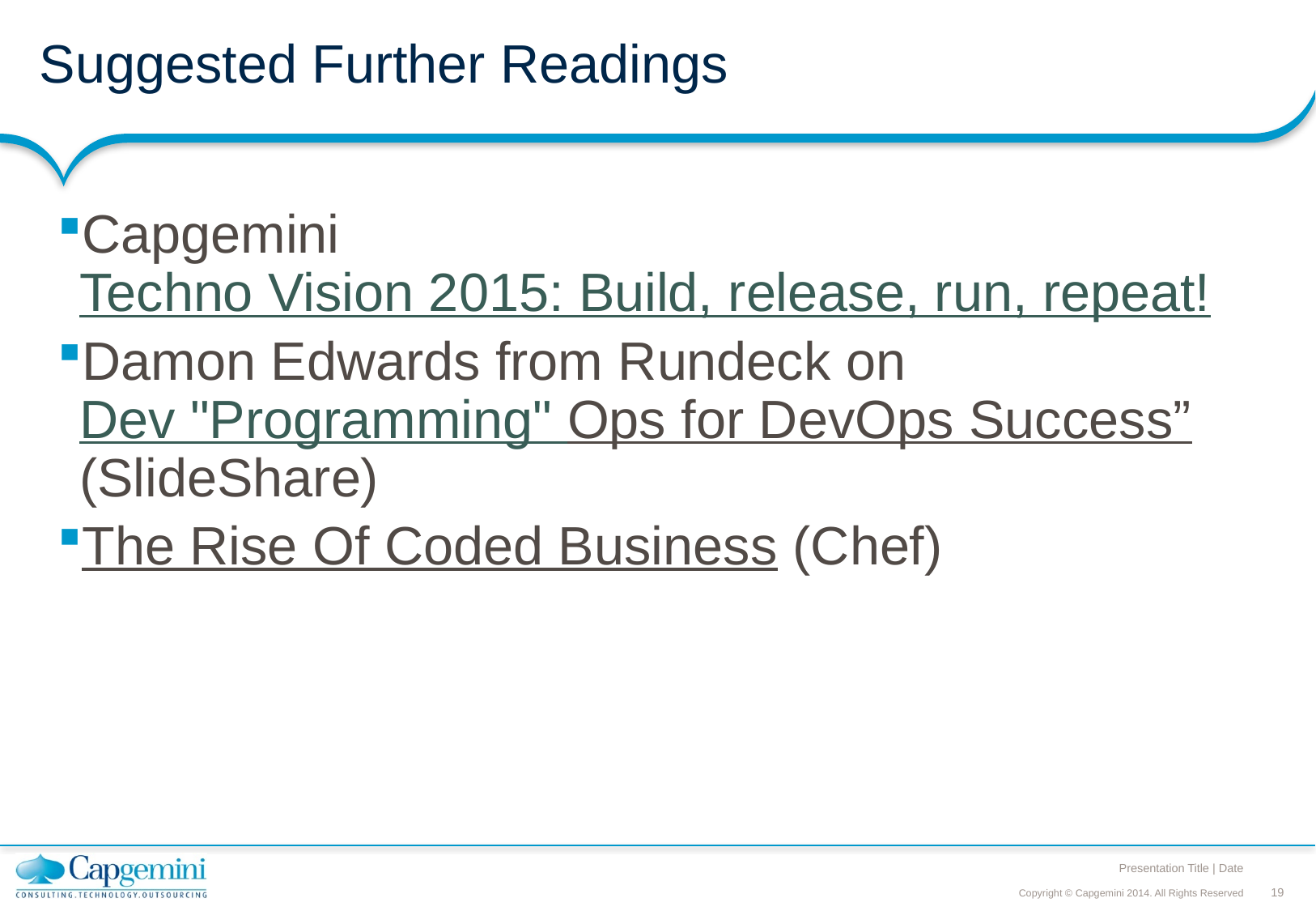

# Suggested Further Readings
Capgemini Techno Vision 2015: Build, release, run, repeat!
Damon Edwards from Rundeck on Dev "Programming" Ops for DevOps Success” (SlideShare)
The Rise Of Coded Business (Chef)